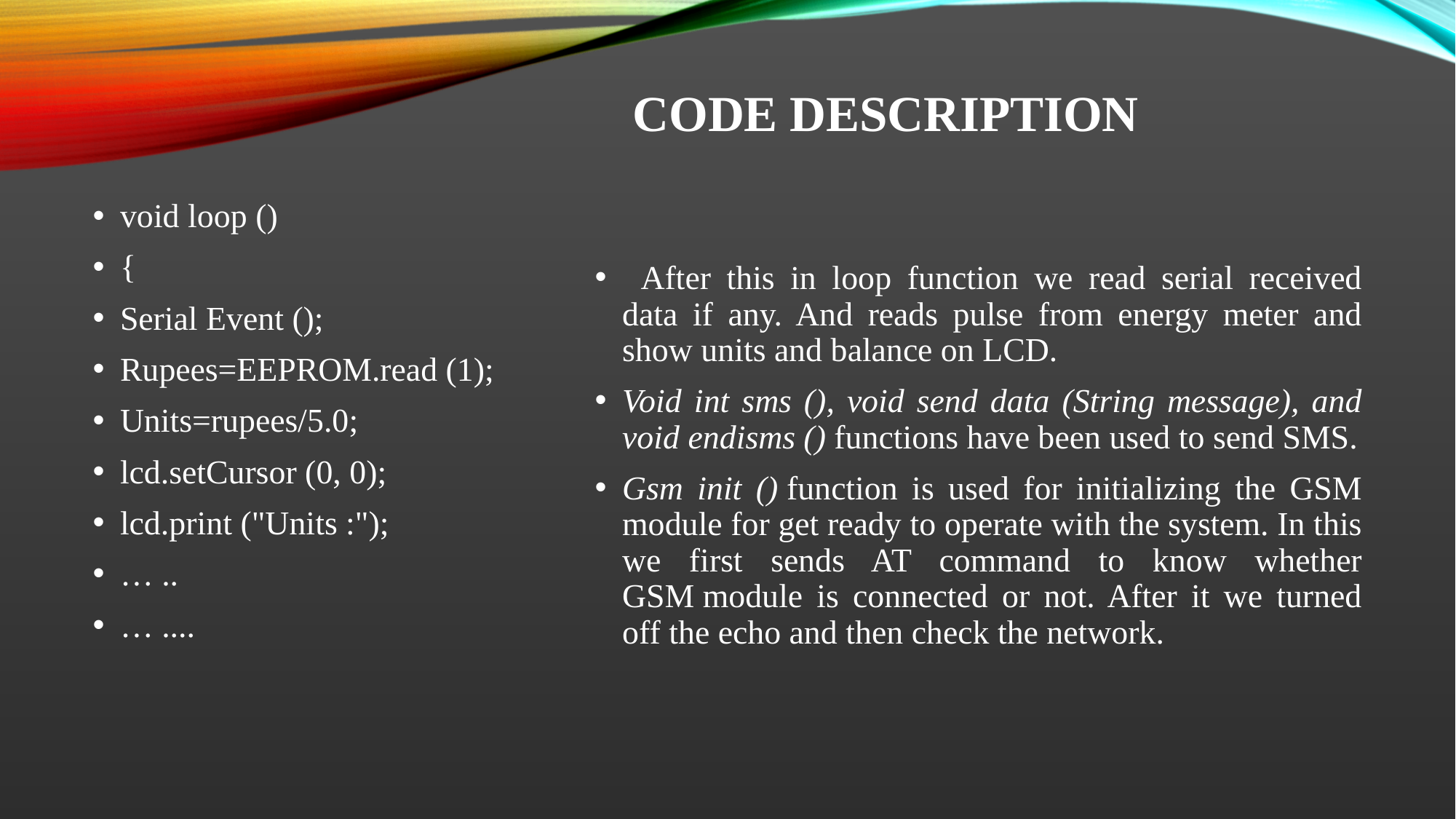

# CODE DESCRIPTION
void loop ()
{
Serial Event ();
Rupees=EEPROM.read (1);
Units=rupees/5.0;
lcd.setCursor (0, 0);
lcd.print ("Units :");
… ..
… ....

  After this in loop function we read serial received data if any. And reads pulse from energy meter and show units and balance on LCD.
Void int sms (), void send data (String message), and void endisms () functions have been used to send SMS.
Gsm init () function is used for initializing the GSM module for get ready to operate with the system. In this we first sends AT command to know whether GSM module is connected or not. After it we turned off the echo and then check the network.